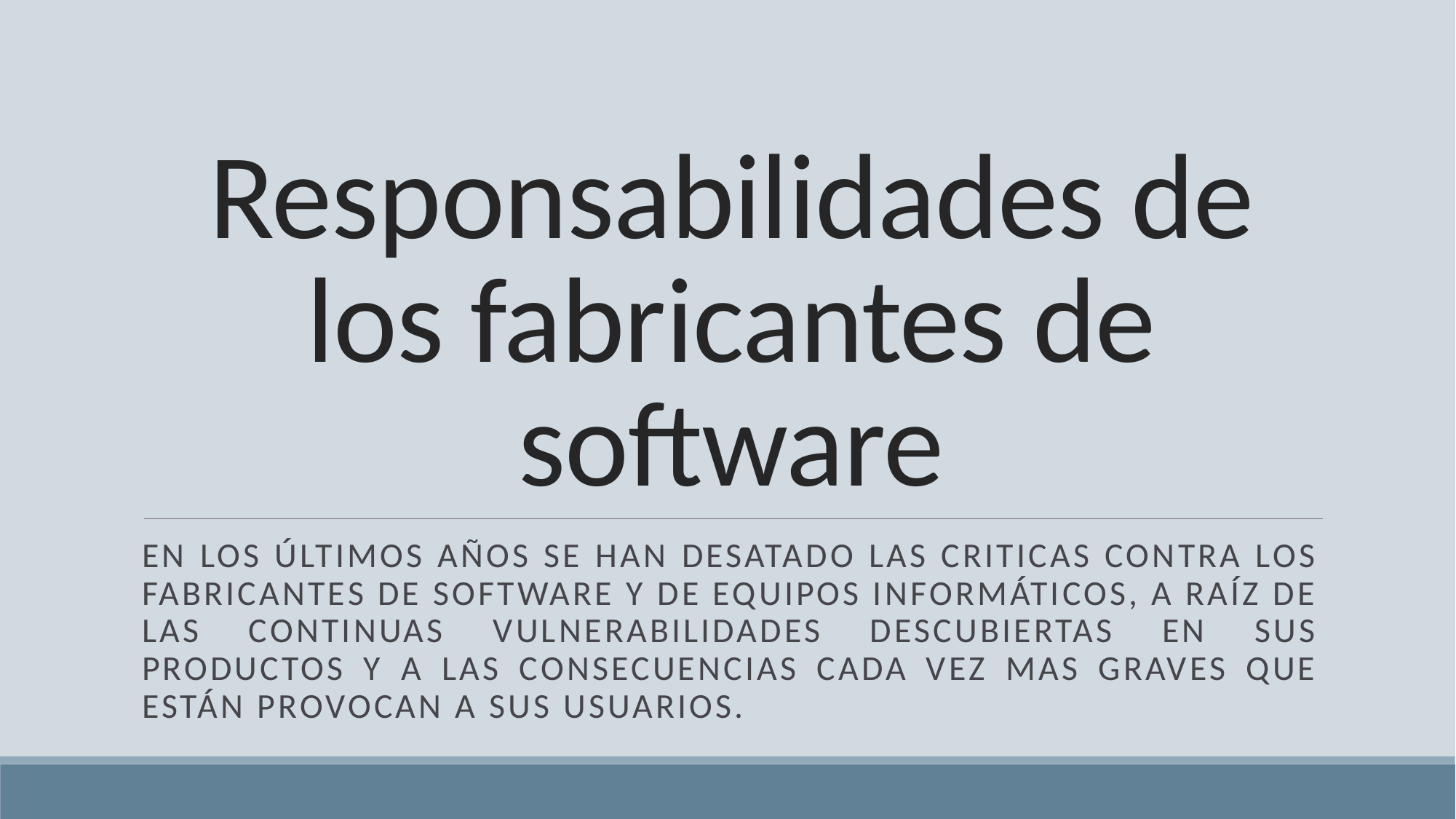

# Responsabilidades de los fabricantes de software
En los últimos años se han desatado las criticas contra los fabricantes de software y de equipos informáticos, a raíz de las continuas vulnerabilidades descubiertas en sus productos y a las consecuencias cada vez mas graves que están provocan a sus usuarios.